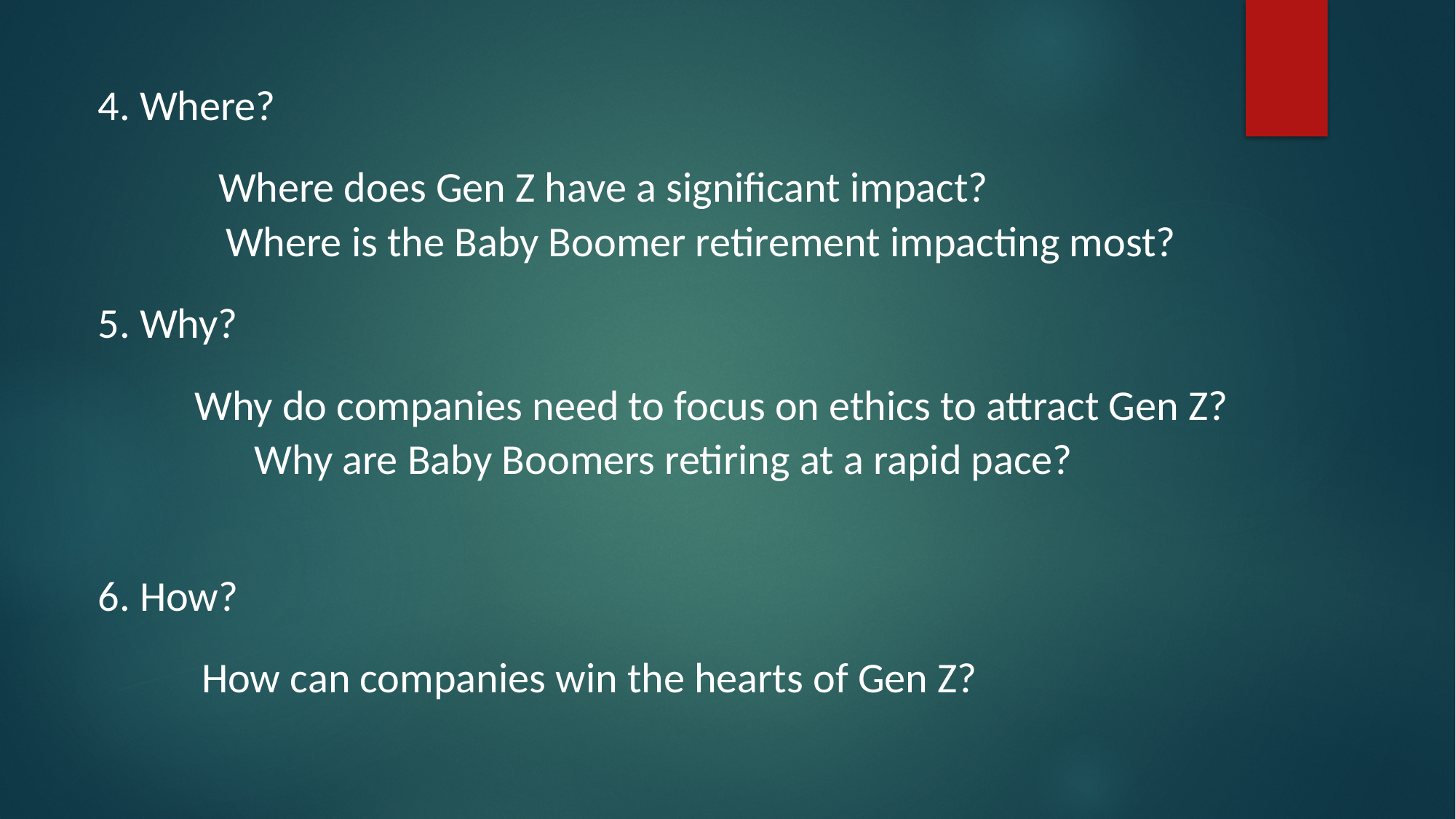

4. Where?
                 Where does Gen Z have a significant impact?
         Where is the Baby Boomer retirement impacting most?
5. Why?
              Why do companies need to focus on ethics to attract Gen Z?
            Why are Baby Boomers retiring at a rapid pace?
6. How?
               How can companies win the hearts of Gen Z?